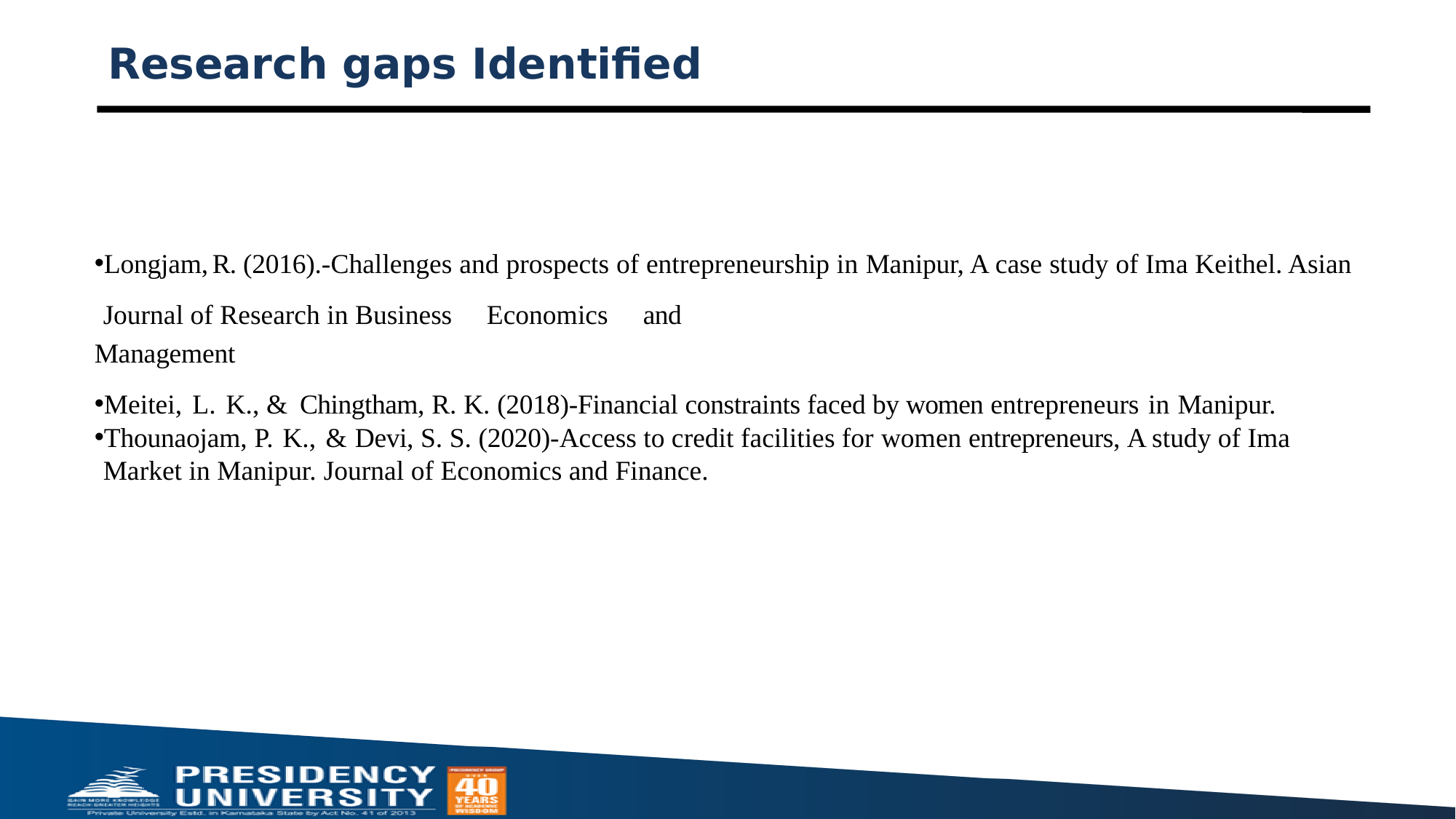

# Research gaps Identified
Longjam,	R. (2016).-Challenges and prospects of entrepreneurship in Manipur, A case study of Ima Keithel. Asian Journal of Research in Business   Economics   and
Management
Meitei, L. K., & Chingtham, R. K. (2018)-Financial constraints faced by women entrepreneurs in Manipur.
Thounaojam, P. K., & Devi, S. S. (2020)-Access to credit facilities for women entrepreneurs, A study of Ima       Market in Manipur. Journal of Economics and Finance.